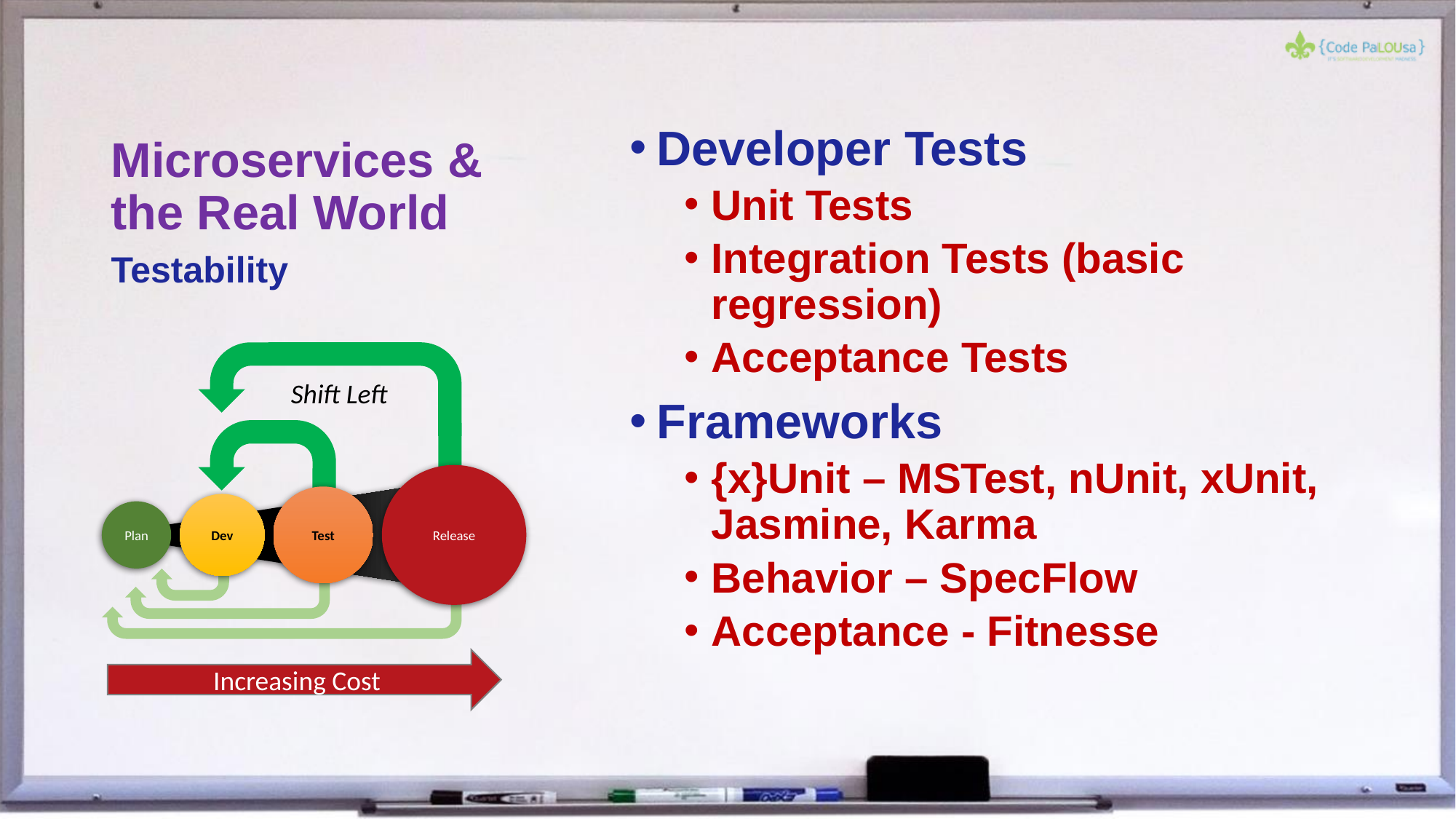

# Microservices & the Real World
Developer Tests
Unit Tests
Integration Tests (basic regression)
Acceptance Tests
Frameworks
{x}Unit – MSTest, nUnit, xUnit, Jasmine, Karma
Behavior – SpecFlow
Acceptance - Fitnesse
Testability

Shift Left

Release
Test
Dev
Plan

Increasing Cost